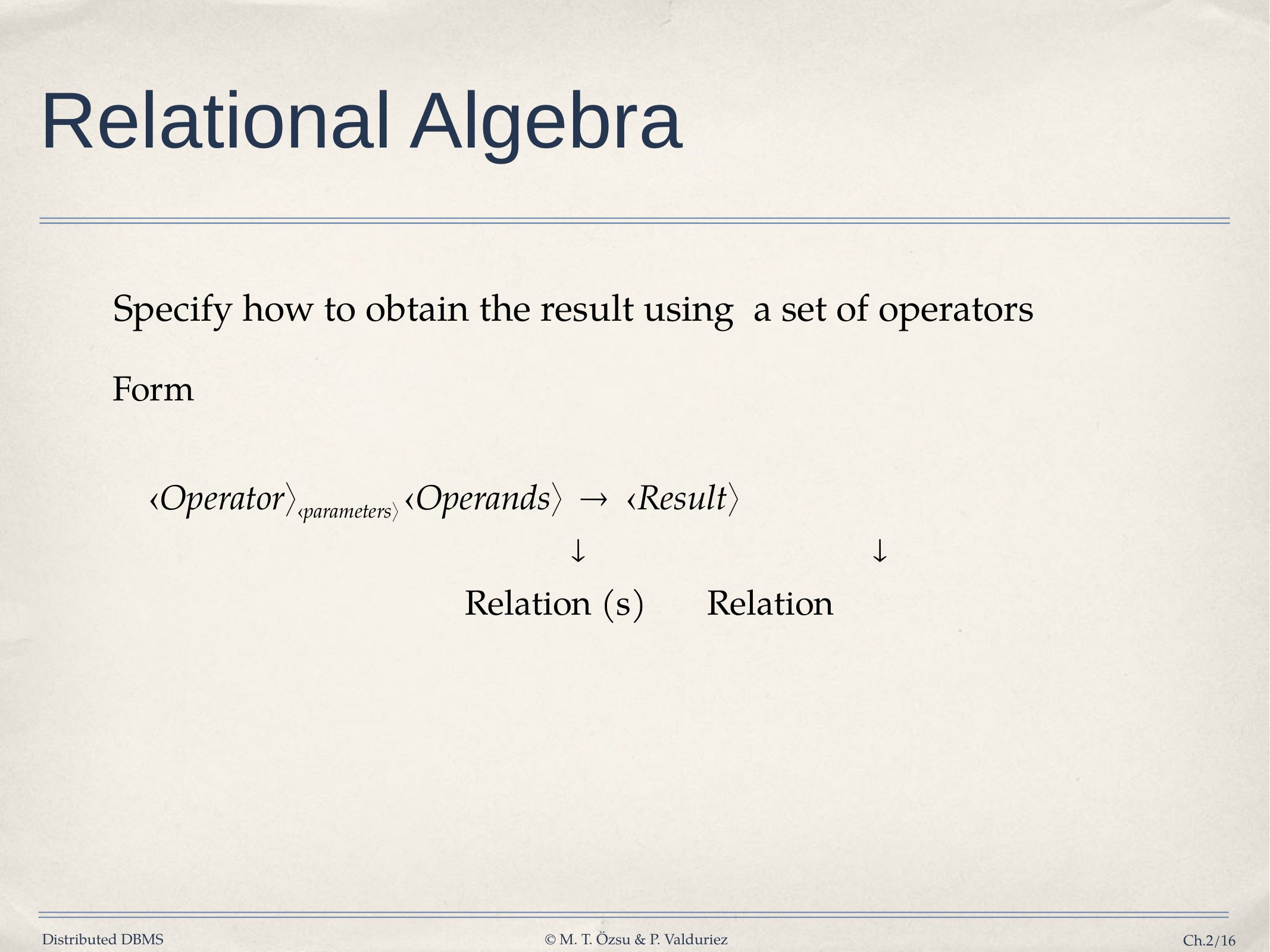

# Relational Algebra
Specify how to obtain the result using  a set of operators
Form

	〈Operator〉〈parameters〉 〈Operands〉  → 〈Result〉
		   		                  ↓	                ↓
			                Relation (s)       Relation